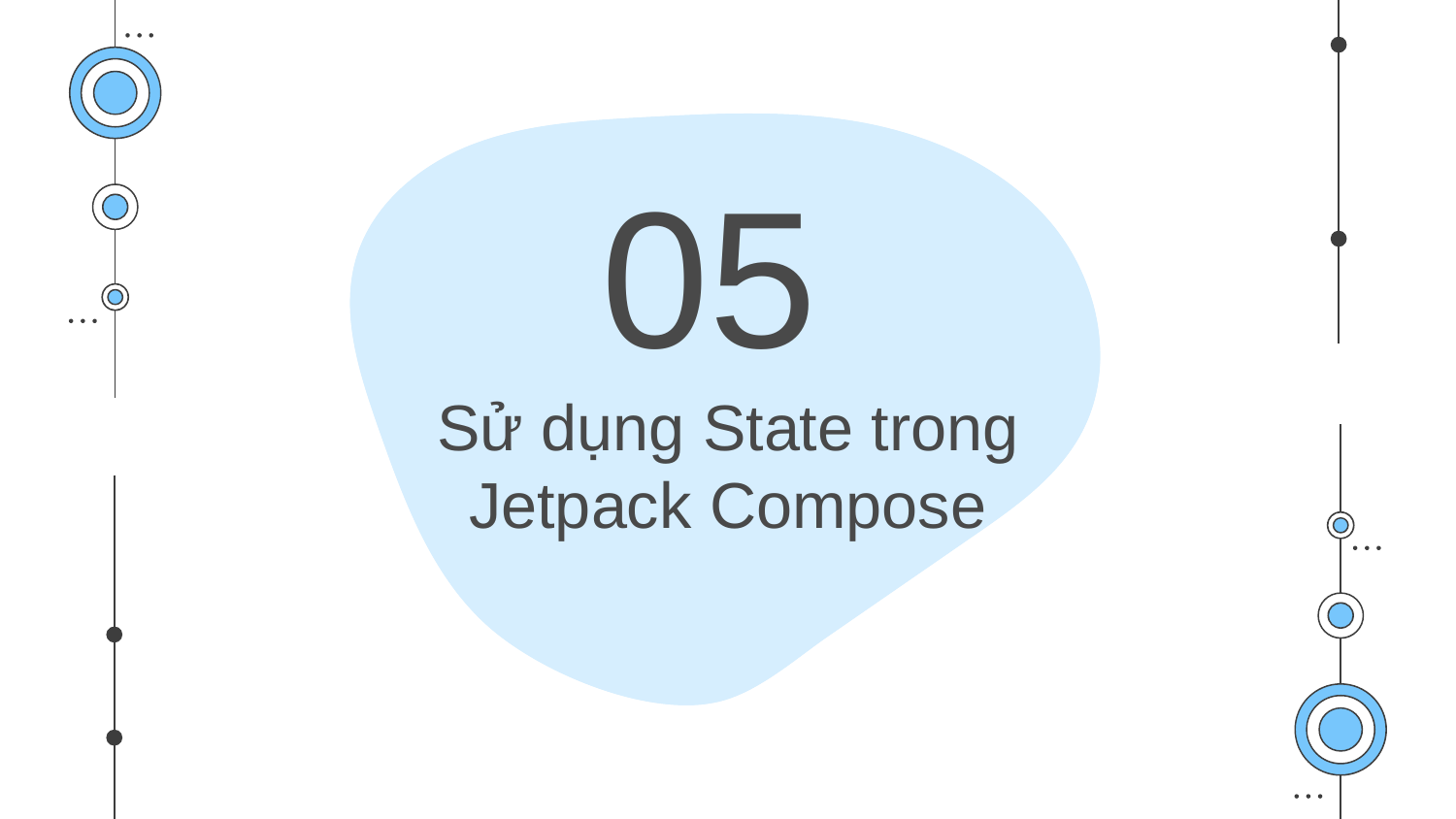

05
# Sử dụng State trong Jetpack Compose